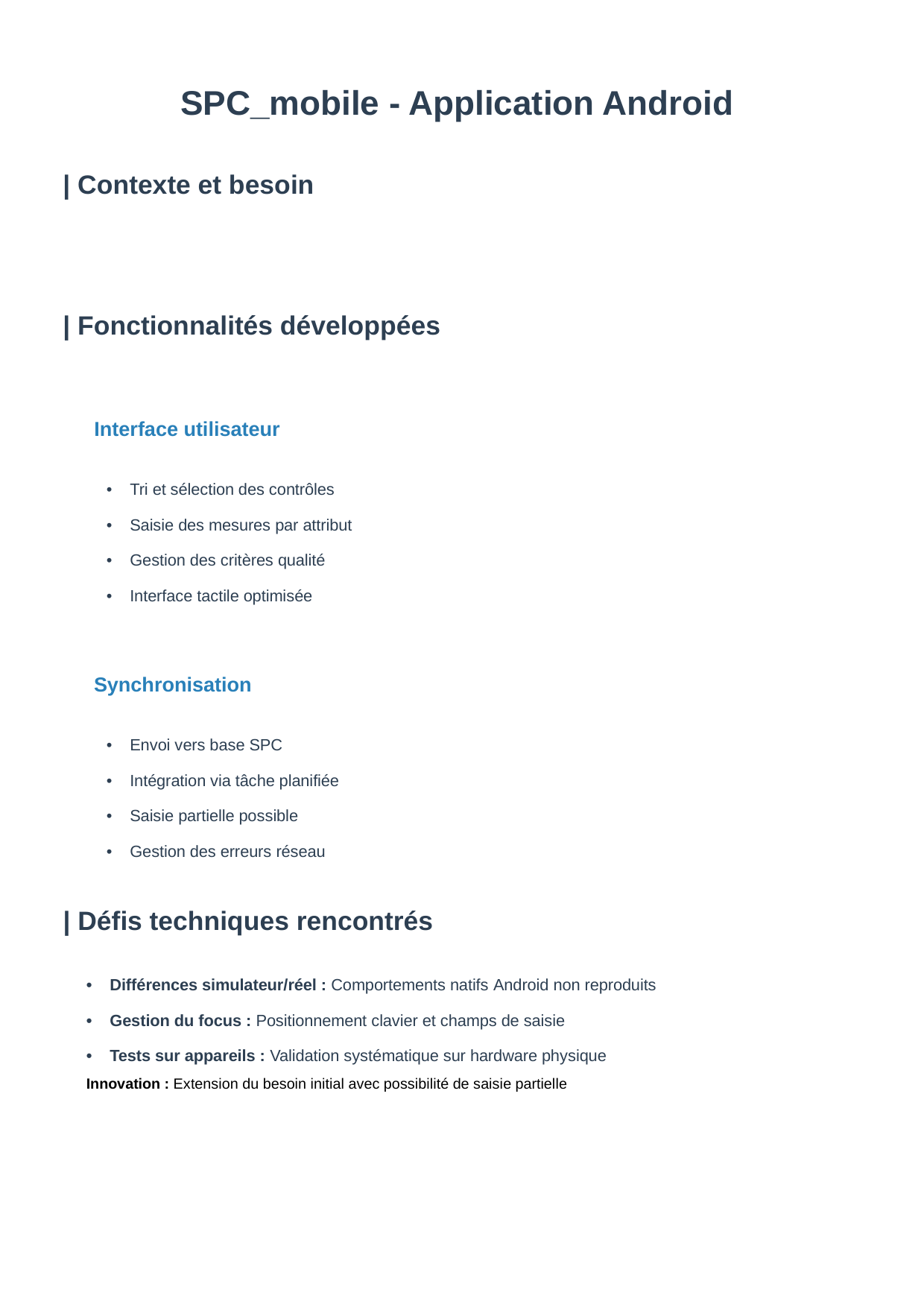

SPC_mobile - Application Android
| Contexte et besoin
| Fonctionnalités développées
Interface utilisateur
•    Tri et sélection des contrôles
•    Saisie des mesures par attribut
•    Gestion des critères qualité
•    Interface tactile optimisée
Synchronisation
•    Envoi vers base SPC
•    Intégration via tâche planifiée
•    Saisie partielle possible
•    Gestion des erreurs réseau
| Défis techniques rencontrés
•    Différences simulateur/réel : Comportements natifs Android non reproduits
•    Gestion du focus : Positionnement clavier et champs de saisie
•    Tests sur appareils : Validation systématique sur hardware physique
Innovation : Extension du besoin initial avec possibilité de saisie partielle